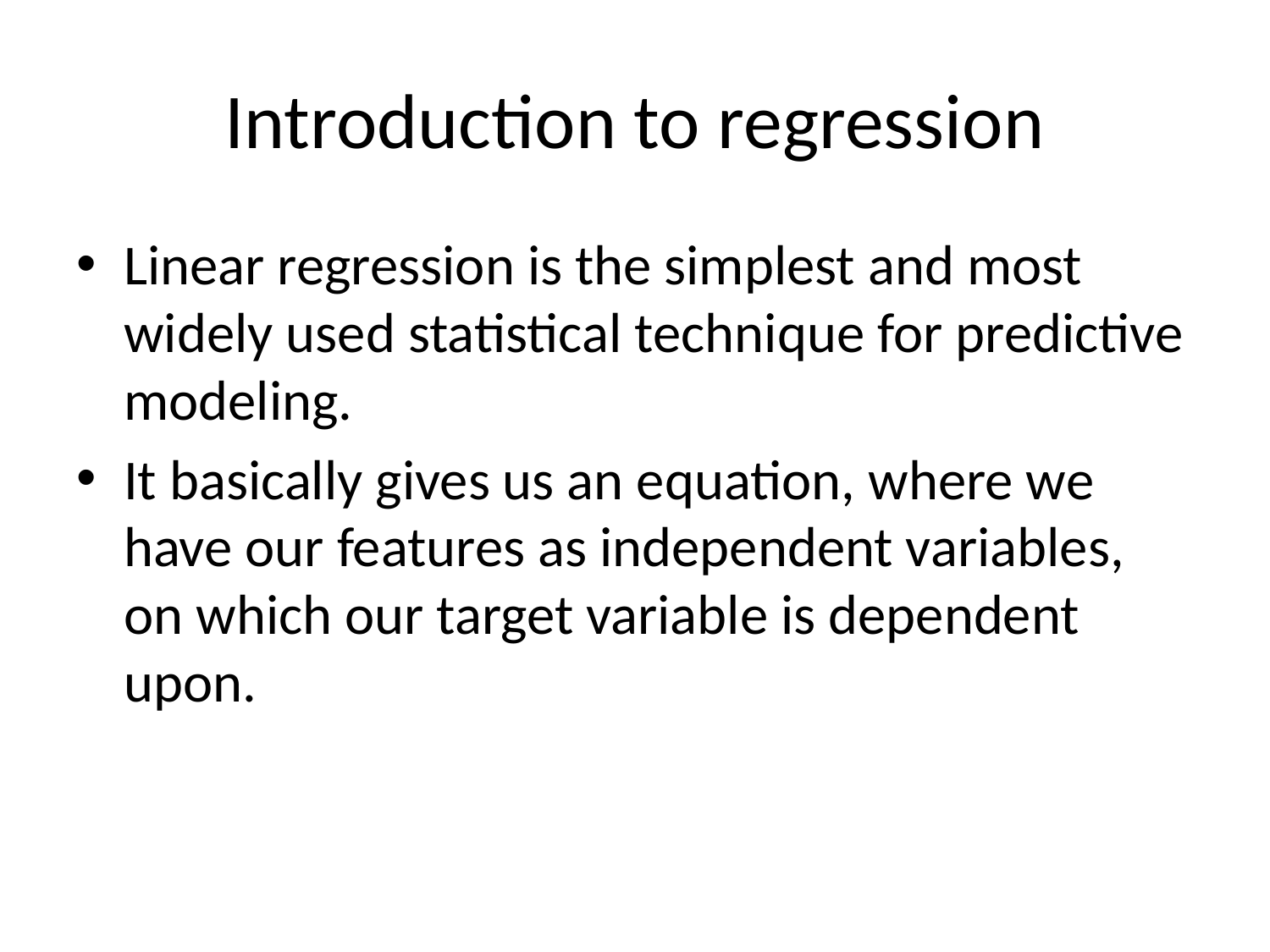

# Introduction to regression
Linear regression is the simplest and most widely used statistical technique for predictive modeling.
It basically gives us an equation, where we have our features as independent variables, on which our target variable is dependent upon.